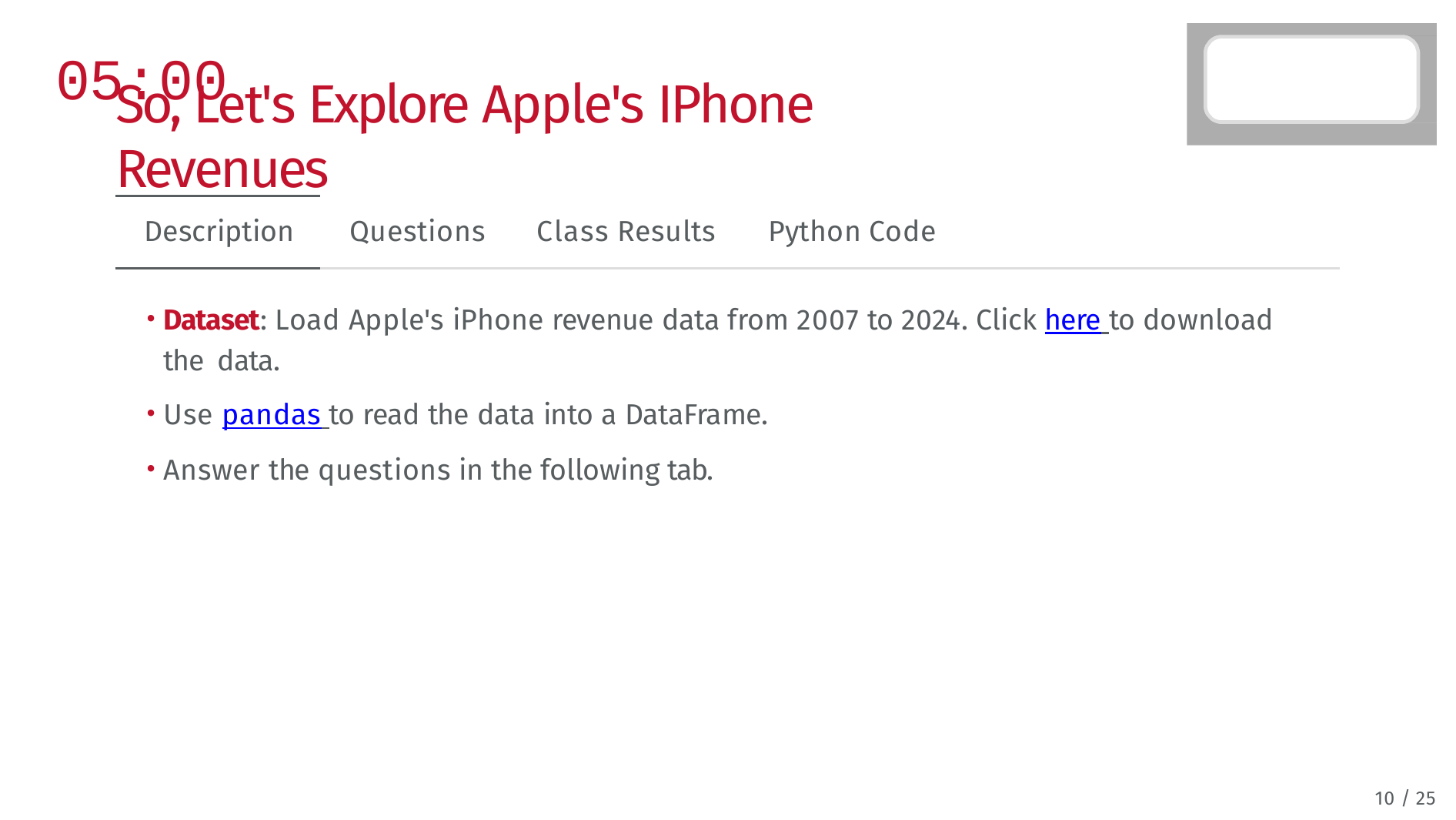

# 05:00
So, Let's Explore Apple's IPhone Revenues

Description	Questions	Class Results	Python Code

Dataset: Load Apple's iPhone revenue data from 2007 to 2024. Click here to download the  data.
Use pandas to read the data into a DataFrame.
Answer the questions in the following tab.

10 / 25